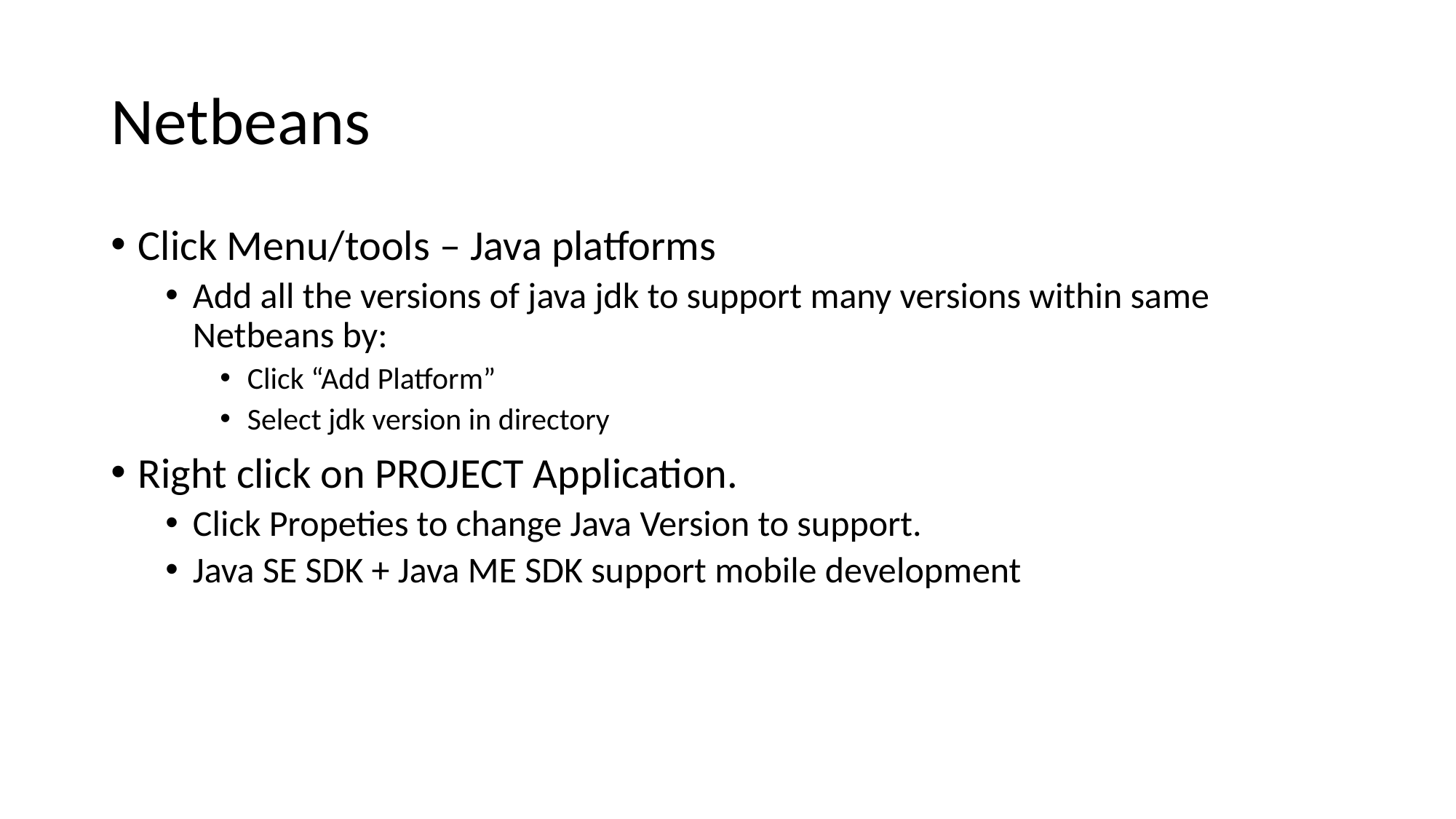

# Netbeans
Click Menu/tools – Java platforms
Add all the versions of java jdk to support many versions within same Netbeans by:
Click “Add Platform”
Select jdk version in directory
Right click on PROJECT Application.
Click Propeties to change Java Version to support.
Java SE SDK + Java ME SDK support mobile development